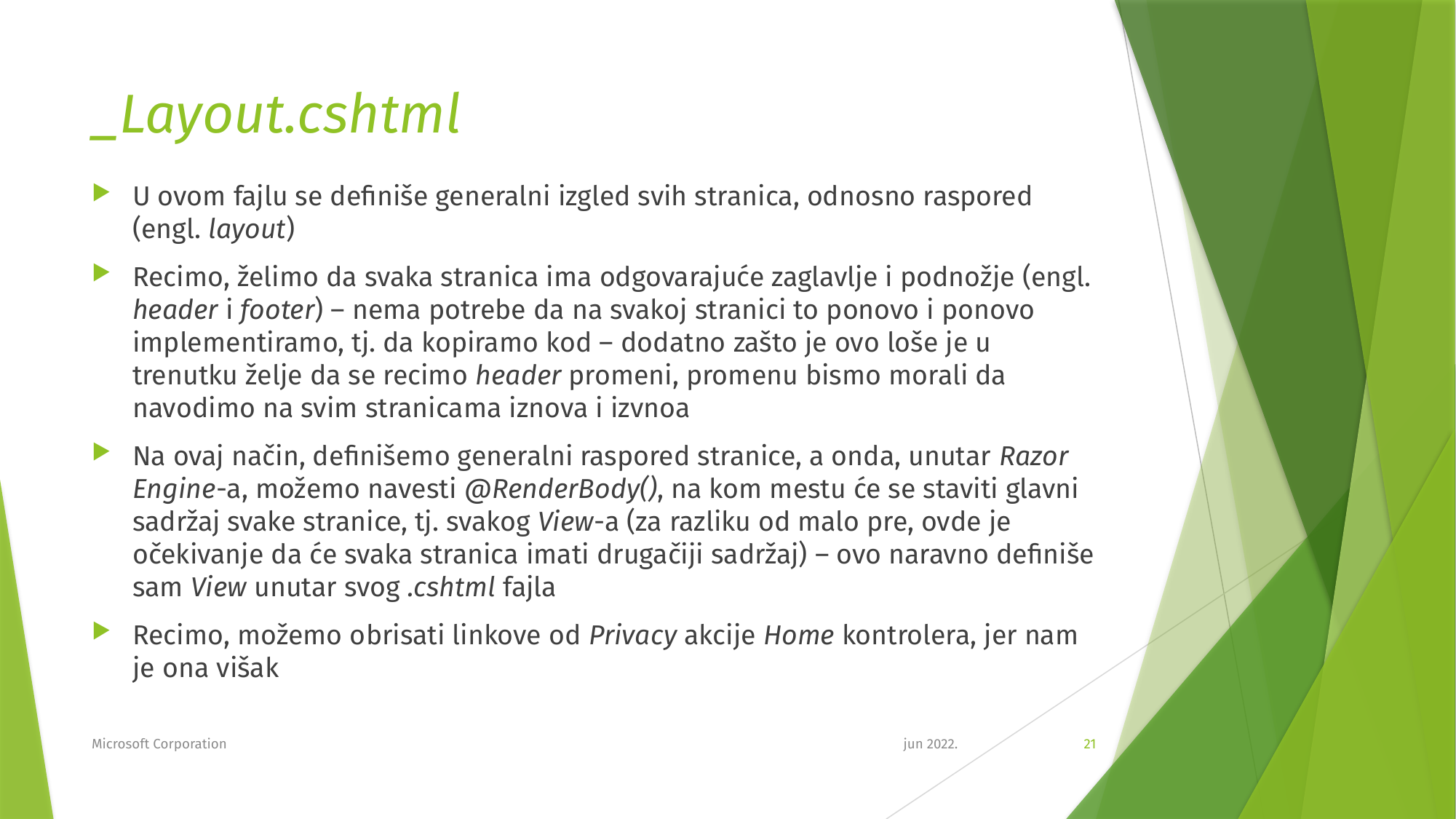

# _Layout.cshtml
U ovom fajlu se definiše generalni izgled svih stranica, odnosno raspored (engl. layout)
Recimo, želimo da svaka stranica ima odgovarajuće zaglavlje i podnožje (engl. header i footer) – nema potrebe da na svakoj stranici to ponovo i ponovo implementiramo, tj. da kopiramo kod – dodatno zašto je ovo loše je u trenutku želje da se recimo header promeni, promenu bismo morali da navodimo na svim stranicama iznova i izvnoa
Na ovaj način, definišemo generalni raspored stranice, a onda, unutar Razor Engine-a, možemo navesti @RenderBody(), na kom mestu će se staviti glavni sadržaj svake stranice, tj. svakog View-a (za razliku od malo pre, ovde je očekivanje da će svaka stranica imati drugačiji sadržaj) – ovo naravno definiše sam View unutar svog .cshtml fajla
Recimo, možemo obrisati linkove od Privacy akcije Home kontrolera, jer nam je ona višak
Microsoft Corporation
jun 2022.
21